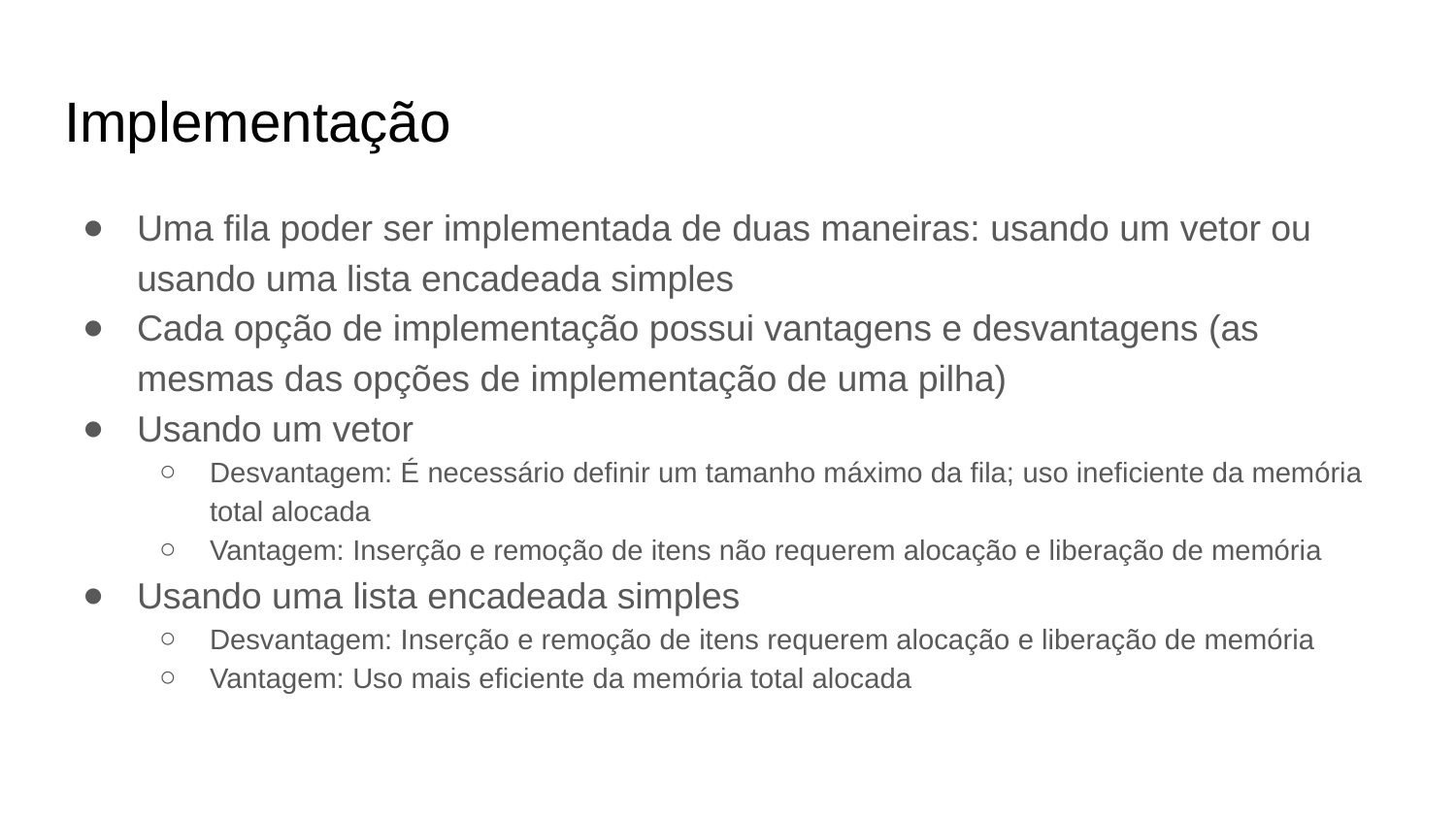

Implementação
Uma fila poder ser implementada de duas maneiras: usando um vetor ou usando uma lista encadeada simples
Cada opção de implementação possui vantagens e desvantagens (as mesmas das opções de implementação de uma pilha)
Usando um vetor
Desvantagem: É necessário definir um tamanho máximo da fila; uso ineficiente da memória total alocada
Vantagem: Inserção e remoção de itens não requerem alocação e liberação de memória
Usando uma lista encadeada simples
Desvantagem: Inserção e remoção de itens requerem alocação e liberação de memória
Vantagem: Uso mais eficiente da memória total alocada